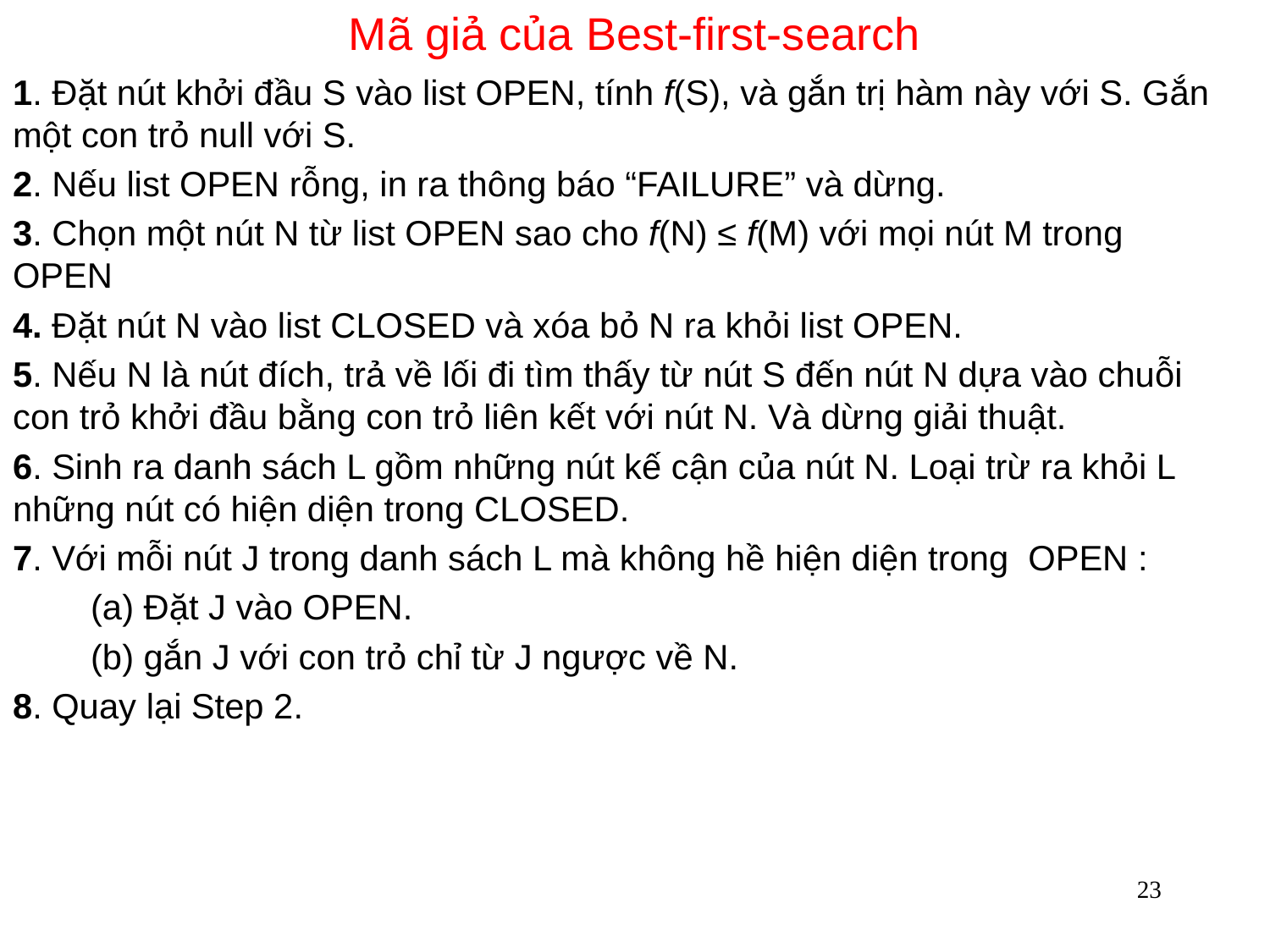

# Mã giả của Best-first-search
1. Đặt nút khởi đầu S vào list OPEN, tính f(S), và gắn trị hàm này với S. Gắn một con trỏ null với S.
2. Nếu list OPEN rỗng, in ra thông báo “FAILURE” và dừng.
3. Chọn một nút N từ list OPEN sao cho f(N) ≤ f(M) với mọi nút M trong OPEN
4. Đặt nút N vào list CLOSED và xóa bỏ N ra khỏi list OPEN.
5. Nếu N là nút đích, trả về lối đi tìm thấy từ nút S đến nút N dựa vào chuỗi con trỏ khởi đầu bằng con trỏ liên kết với nút N. Và dừng giải thuật.
6. Sinh ra danh sách L gồm những nút kế cận của nút N. Loại trừ ra khỏi L những nút có hiện diện trong CLOSED.
7. Với mỗi nút J trong danh sách L mà không hề hiện diện trong  OPEN :
        (a) Đặt J vào OPEN.
        (b) gắn J với con trỏ chỉ từ J ngược về N.
8. Quay lại Step 2.

23